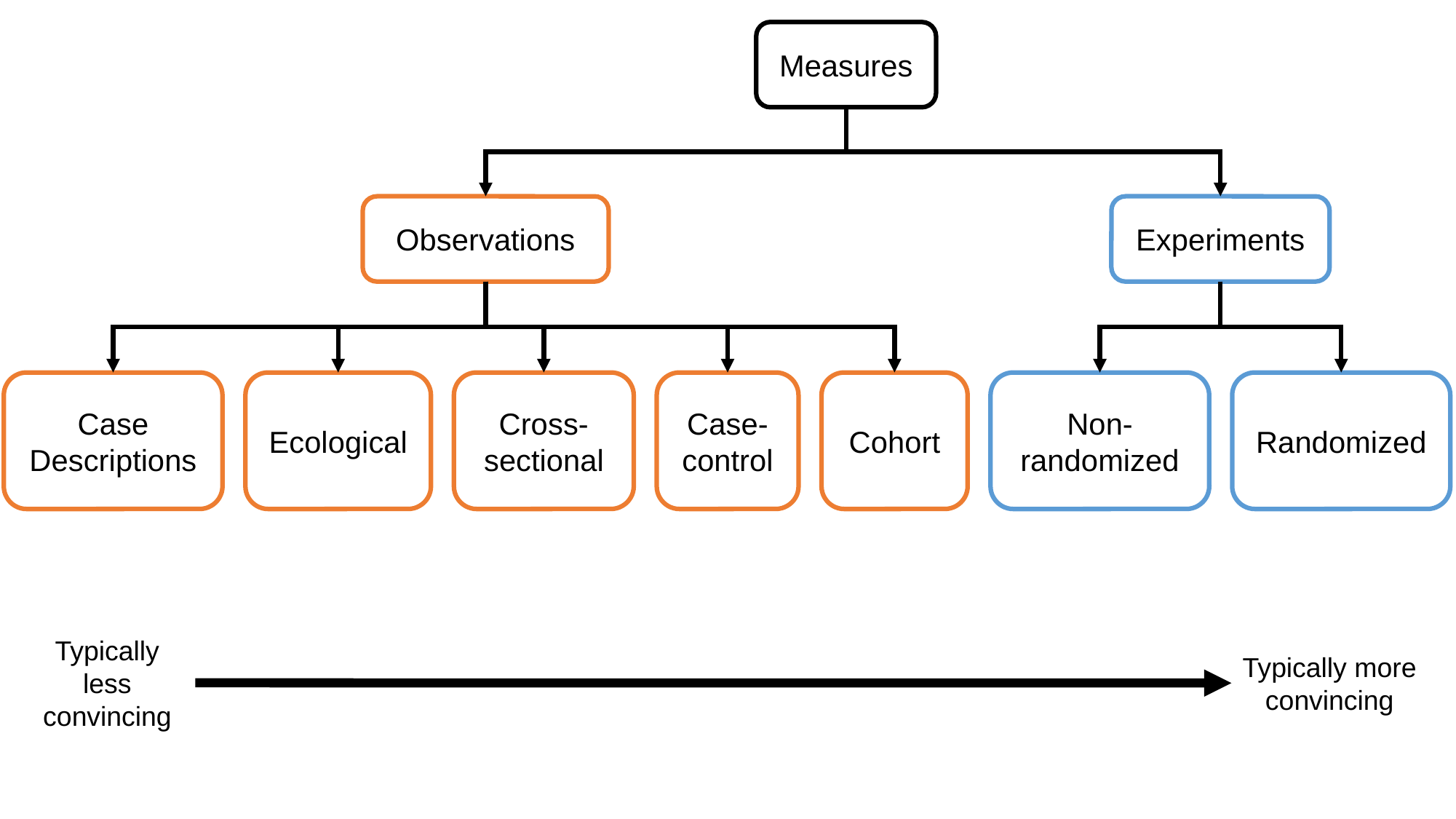

Measures
Observations
Experiments
Case
Descriptions
Ecological
Cross-sectional
Case-control
Cohort
Non-randomized
Randomized
Typically less convincing
Typically more convincing